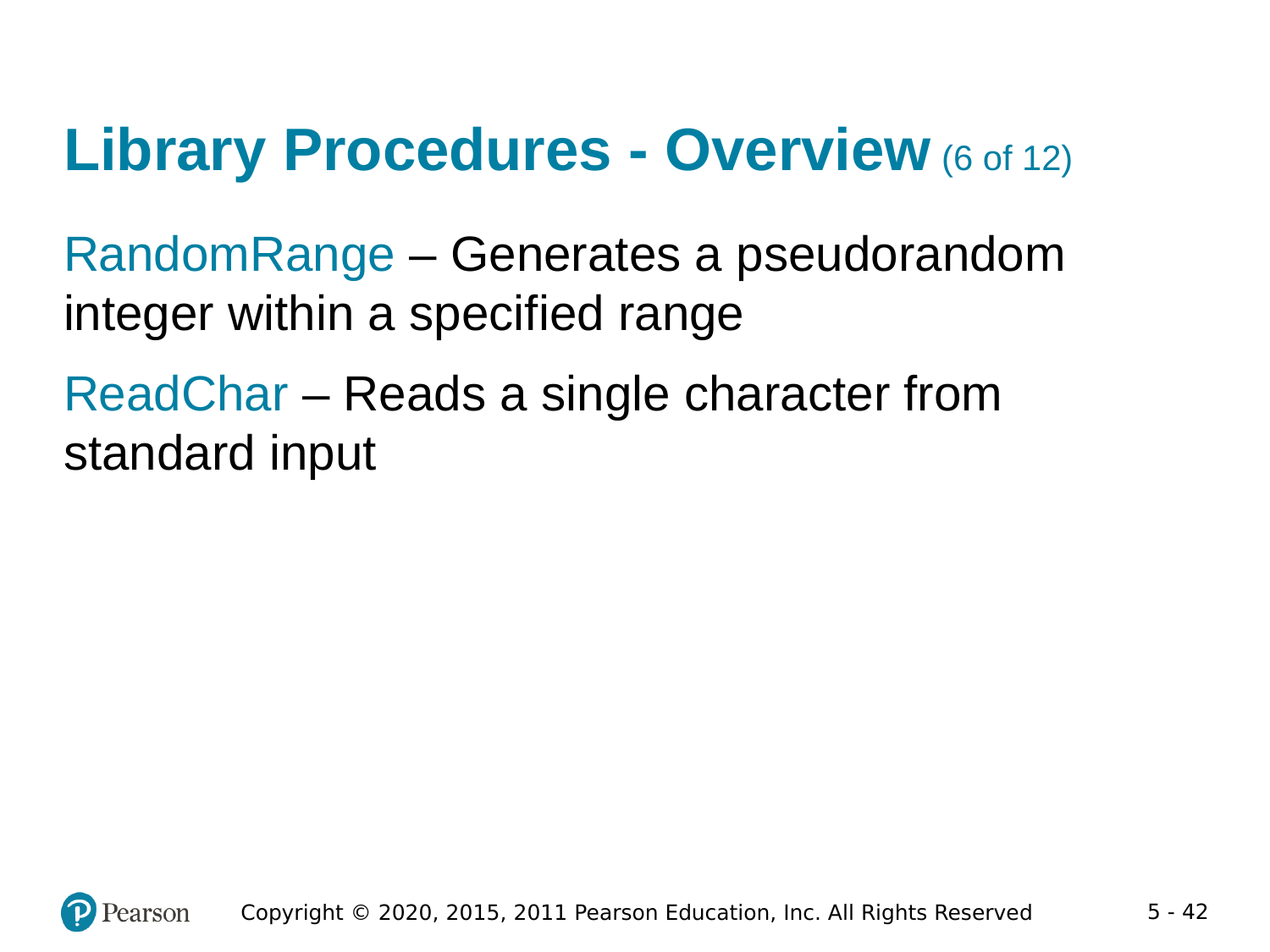

# Library Procedures - Overview (6 of 12)
RandomRange – Generates a pseudorandom integer within a specified range
ReadChar – Reads a single character from standard input